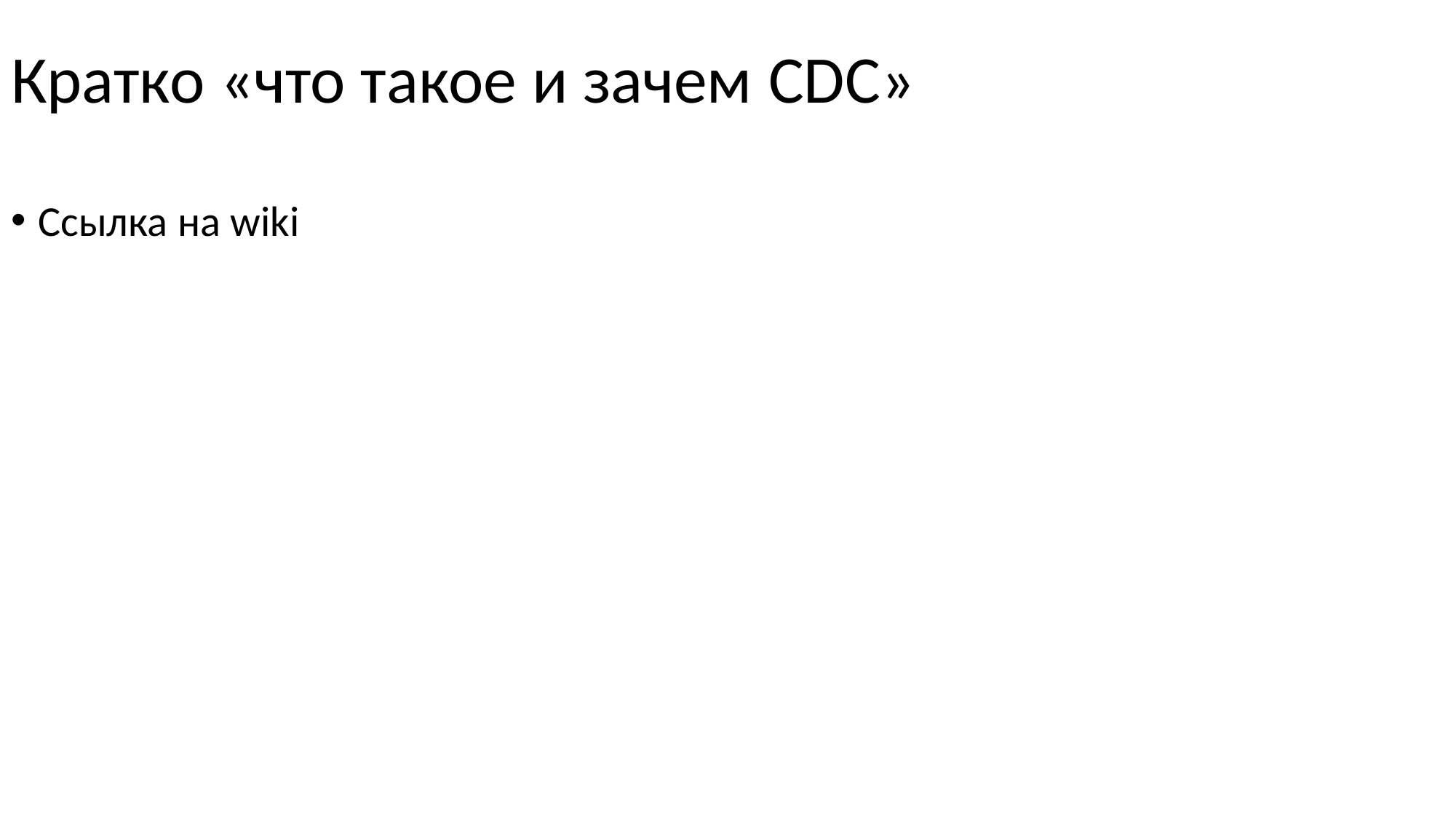

# Кратко «что такое и зачем CDC»
Ссылка на wiki